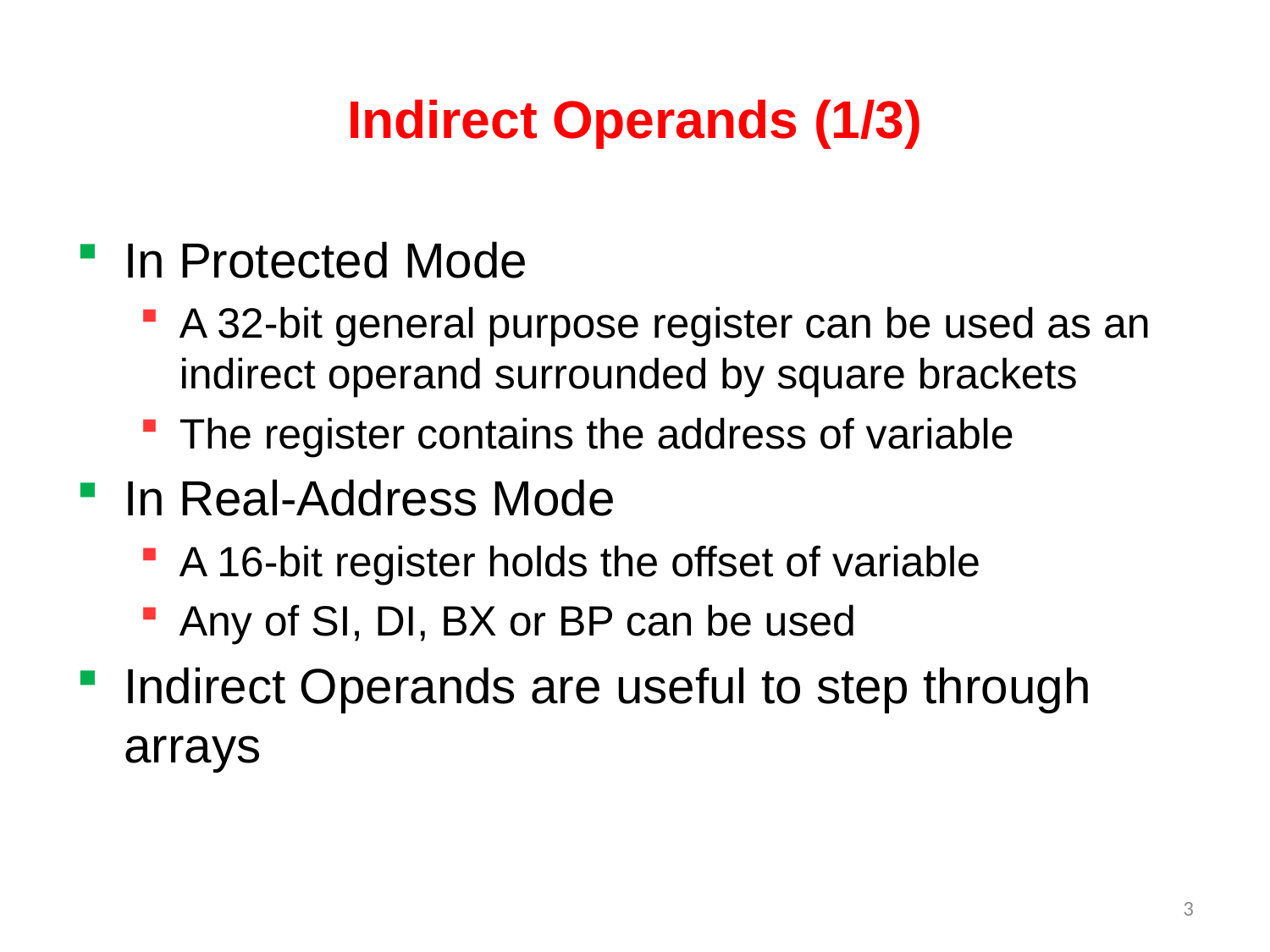

# Indirect Operands (1/3)
In Protected Mode
A 32-bit general purpose register can be used as an indirect operand surrounded by square brackets
The register contains the address of variable
In Real-Address Mode
A 16-bit register holds the offset of variable
Any of SI, DI, BX or BP can be used
Indirect Operands are useful to step through arrays

3